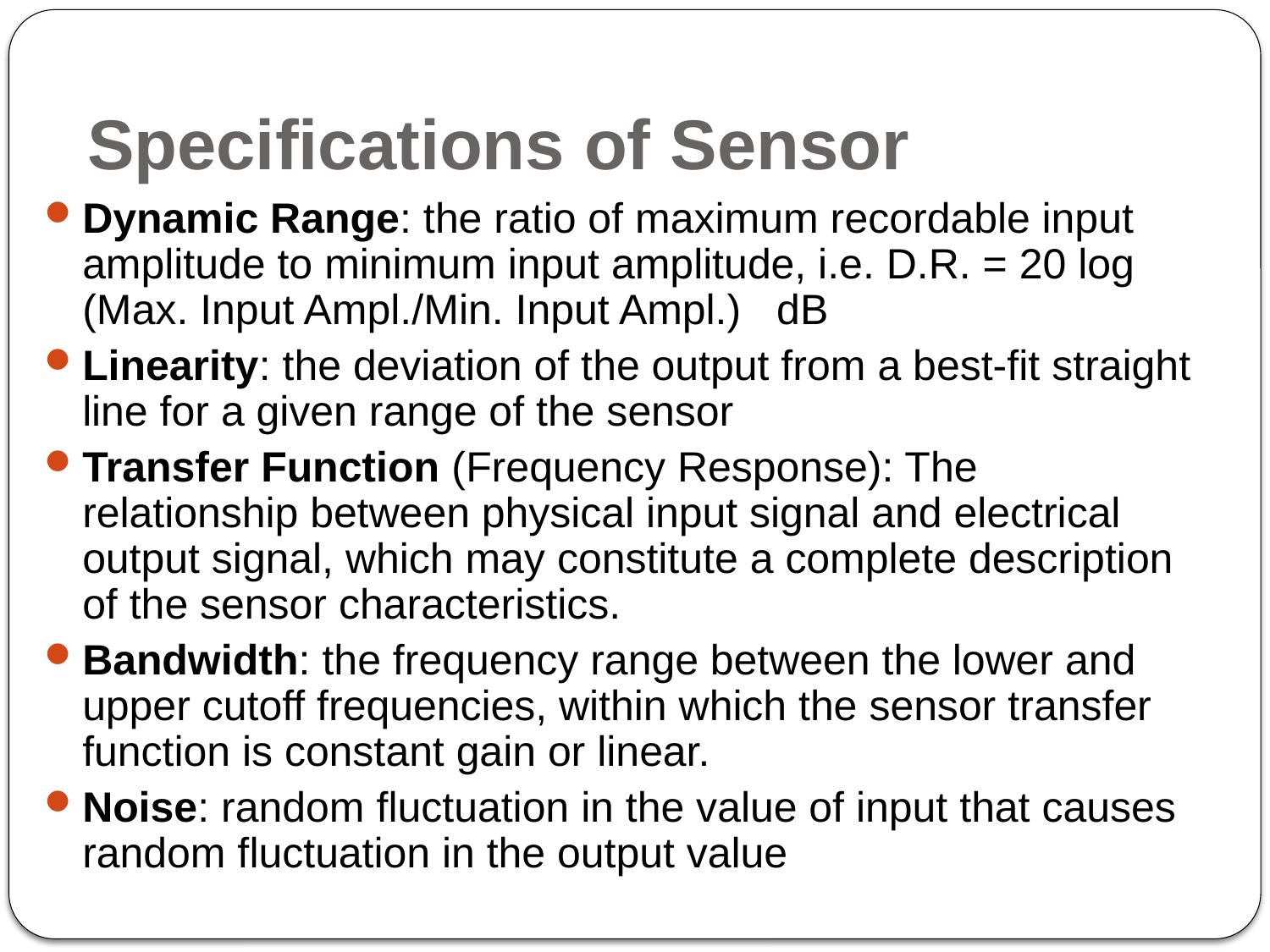

# Specifications of Sensor
Dynamic Range: the ratio of maximum recordable input amplitude to minimum input amplitude, i.e. D.R. = 20 log (Max. Input Ampl./Min. Input Ampl.)   dB
Linearity: the deviation of the output from a best-fit straight line for a given range of the sensor
Transfer Function (Frequency Response): The relationship between physical input signal and electrical output signal, which may constitute a complete description of the sensor characteristics.
Bandwidth: the frequency range between the lower and upper cutoff frequencies, within which the sensor transfer function is constant gain or linear.
Noise: random fluctuation in the value of input that causes random fluctuation in the output value